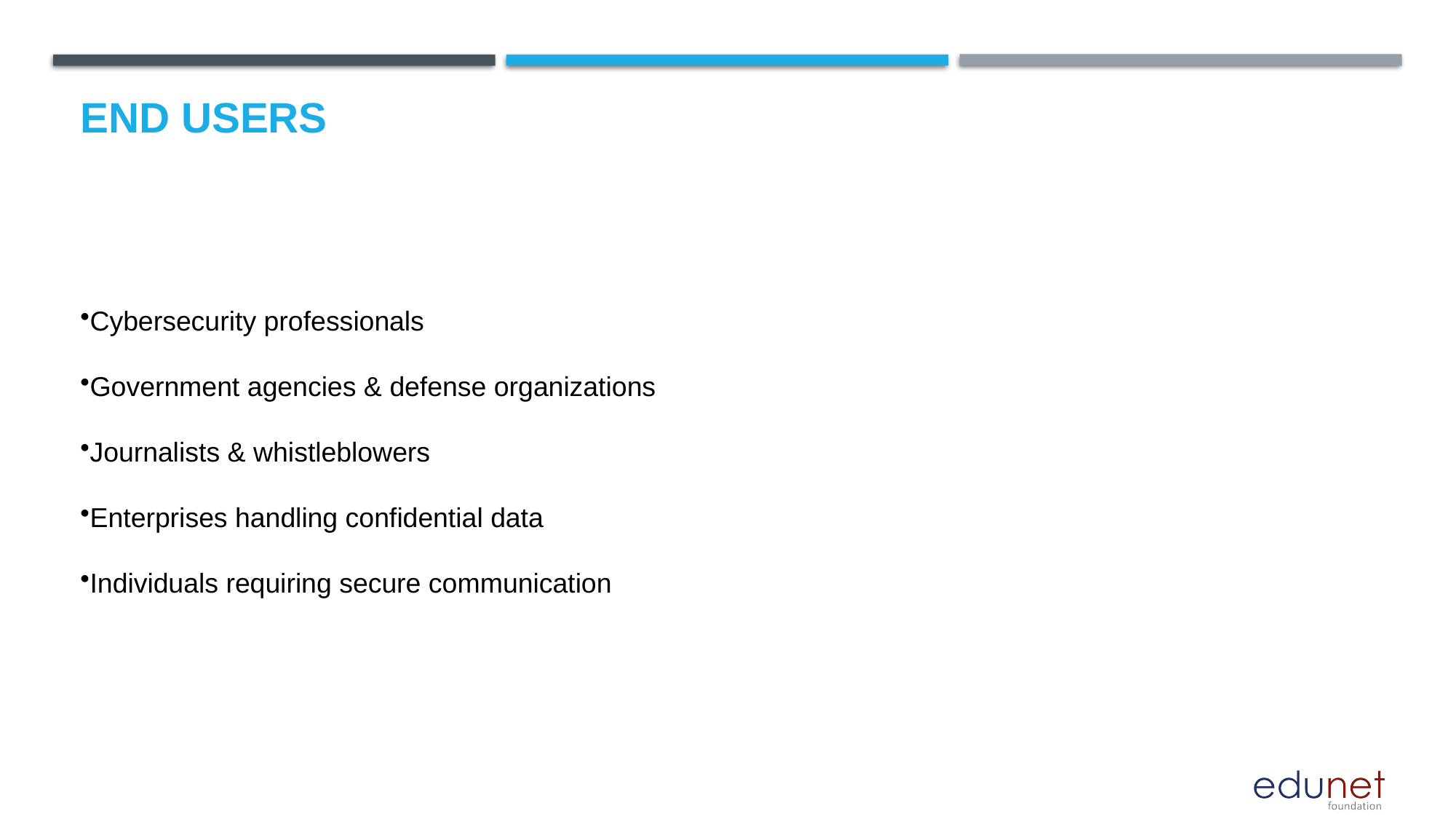

# End users

Cybersecurity professionals

Government agencies & defense organizations

Journalists & whistleblowers

Enterprises handling confidential data

Individuals requiring secure communication